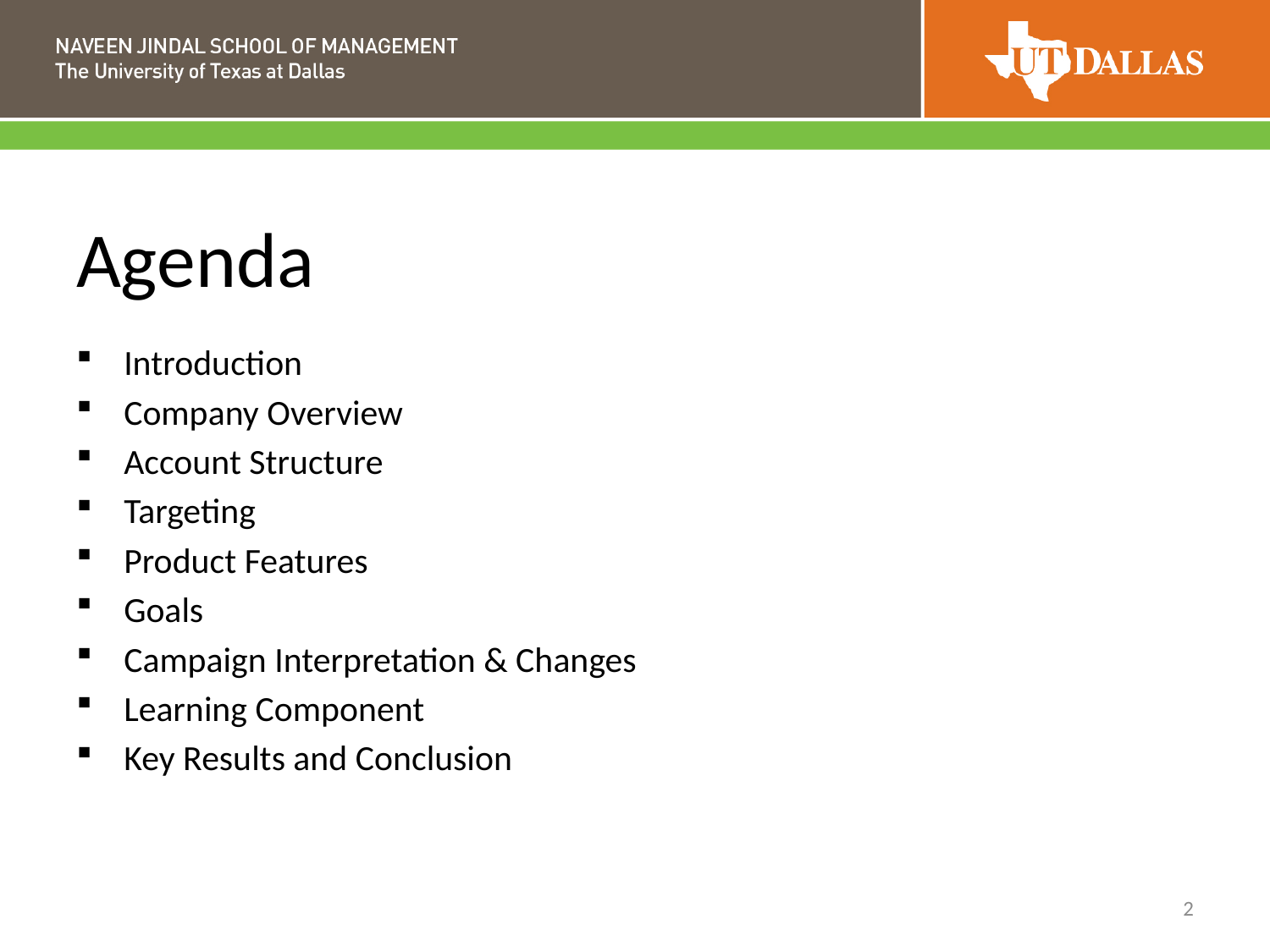

# Agenda
Introduction
Company Overview
Account Structure
Targeting
Product Features
Goals
Campaign Interpretation & Changes
Learning Component
Key Results and Conclusion

2